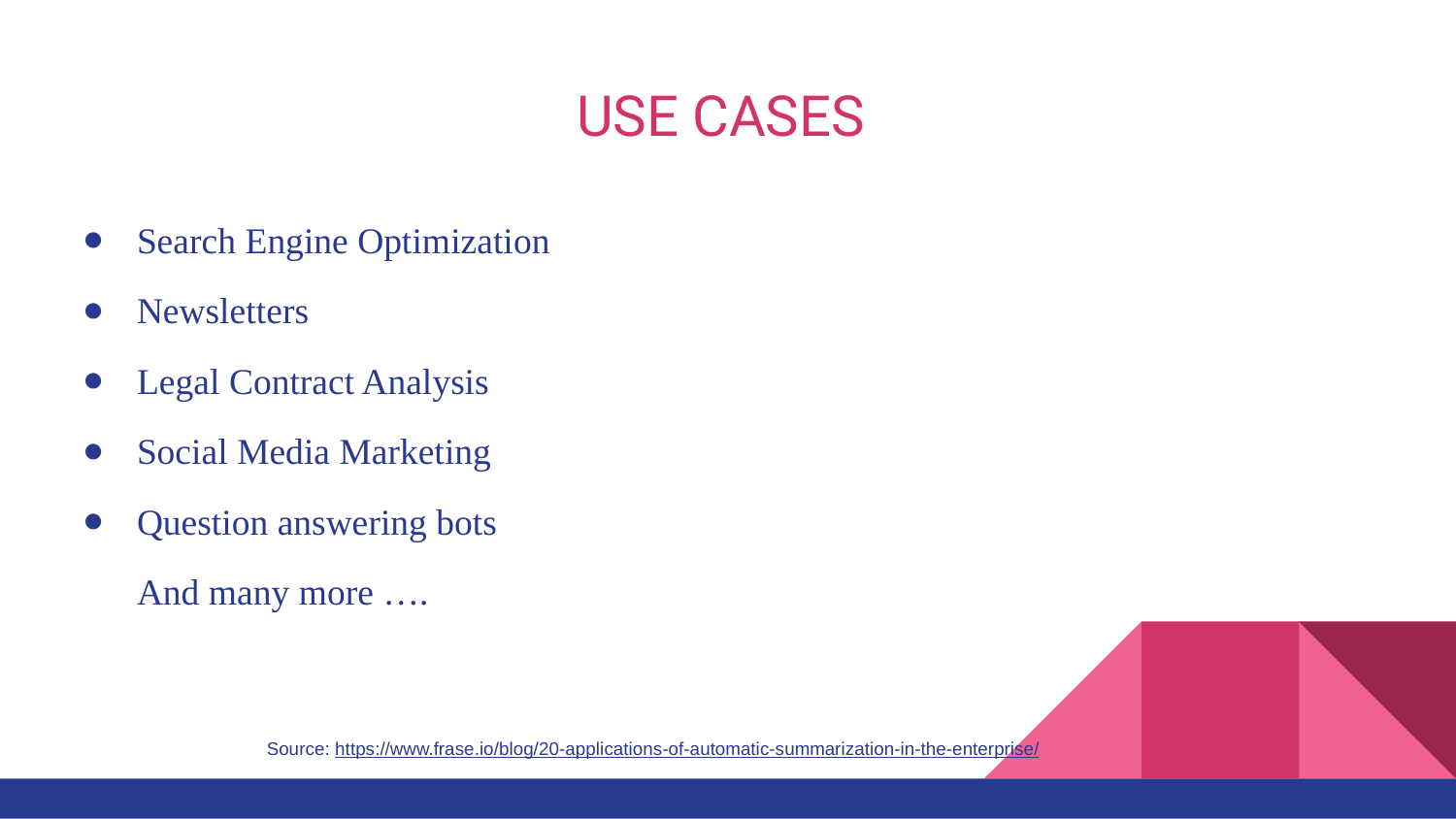

# USE CASES
Search Engine Optimization
Newsletters
Legal Contract Analysis
Social Media Marketing
Question answering bots
And many more ….
Source: https://www.frase.io/blog/20-applications-of-automatic-summarization-in-the-enterprise/